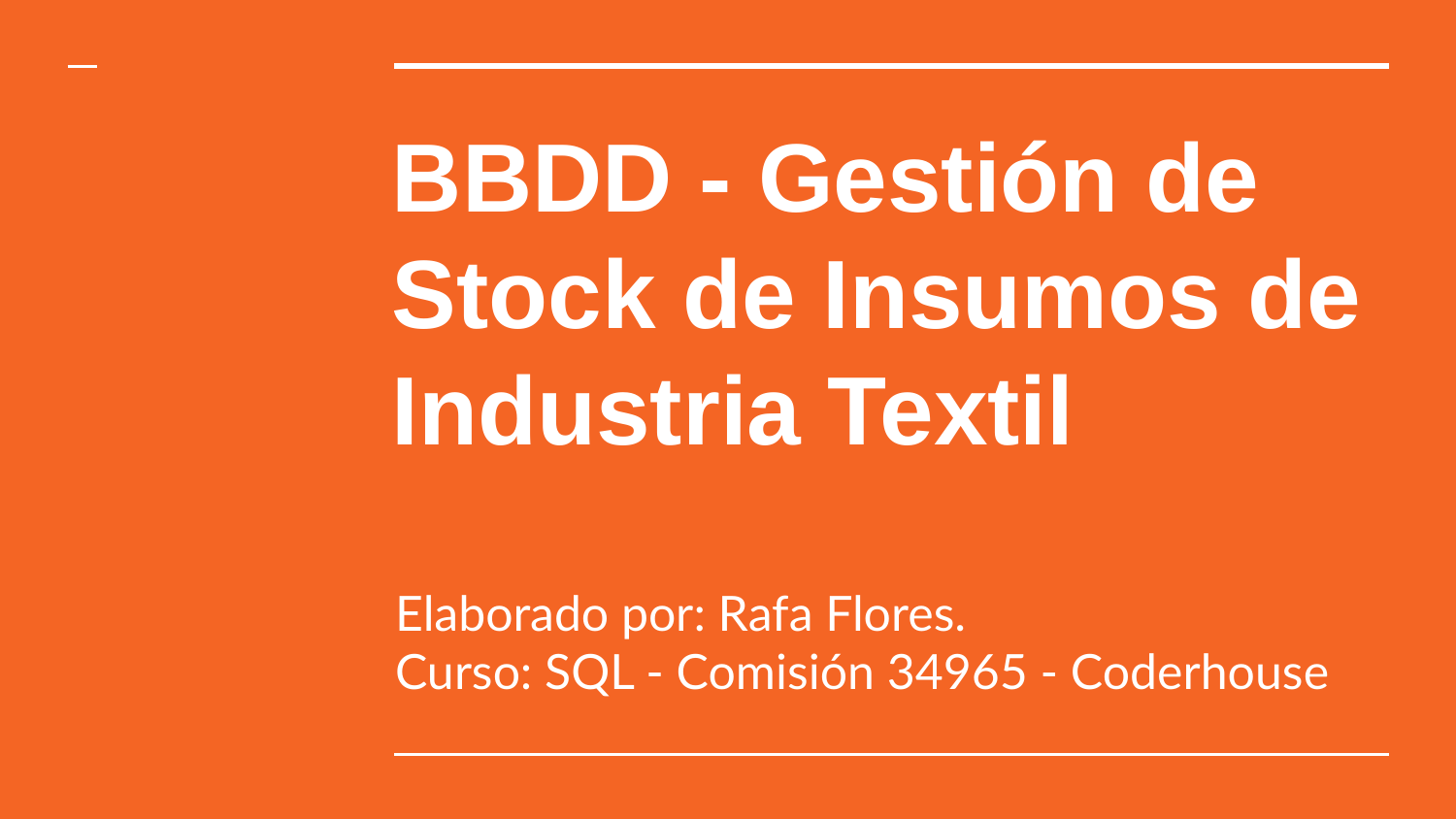

# BBDD - Gestión de Stock de Insumos de Industria Textil
Elaborado por: Rafa Flores.
Curso: SQL - Comisión 34965 - Coderhouse